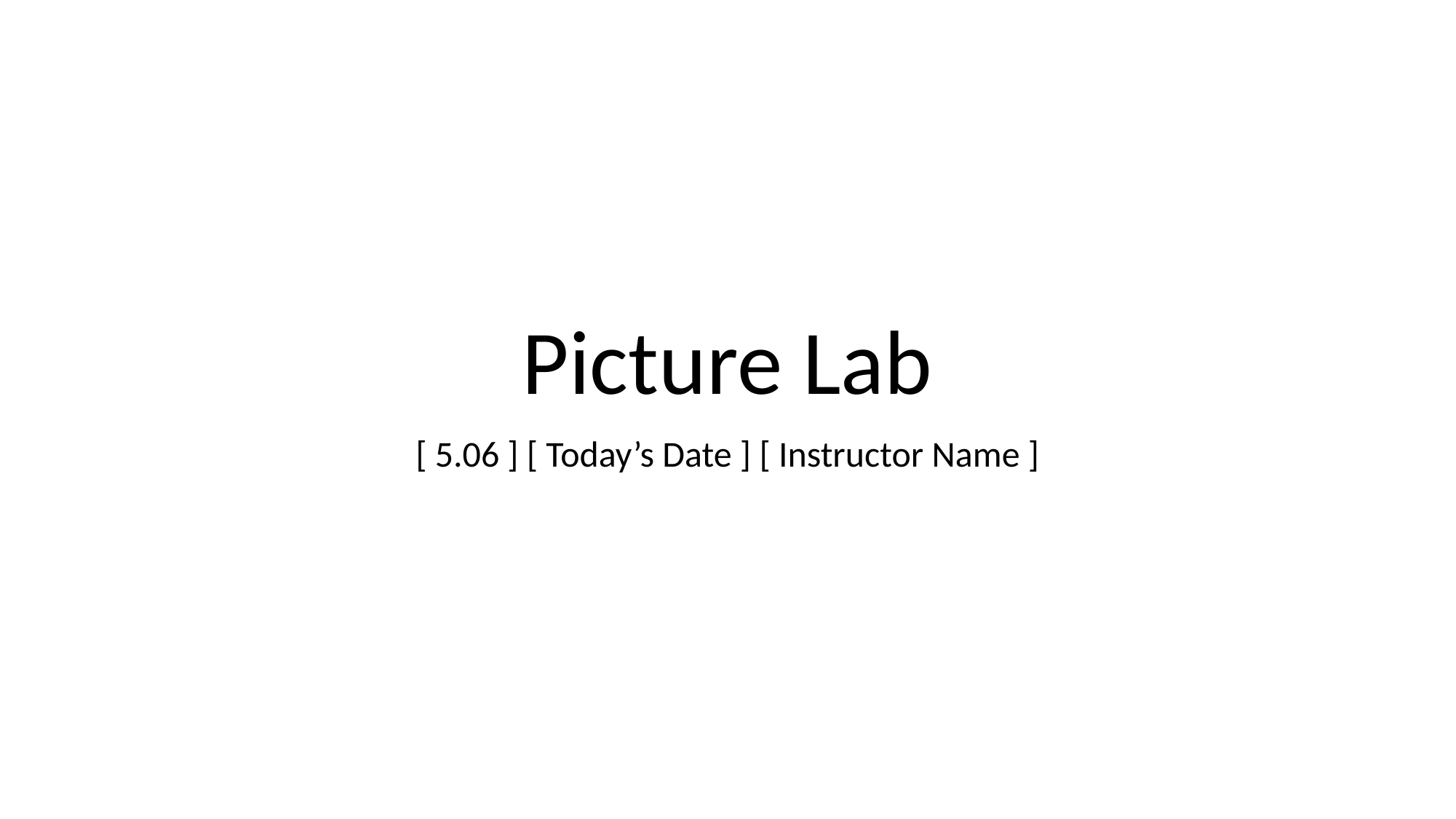

# Picture Lab
[ 5.06 ] [ Today’s Date ] [ Instructor Name ]